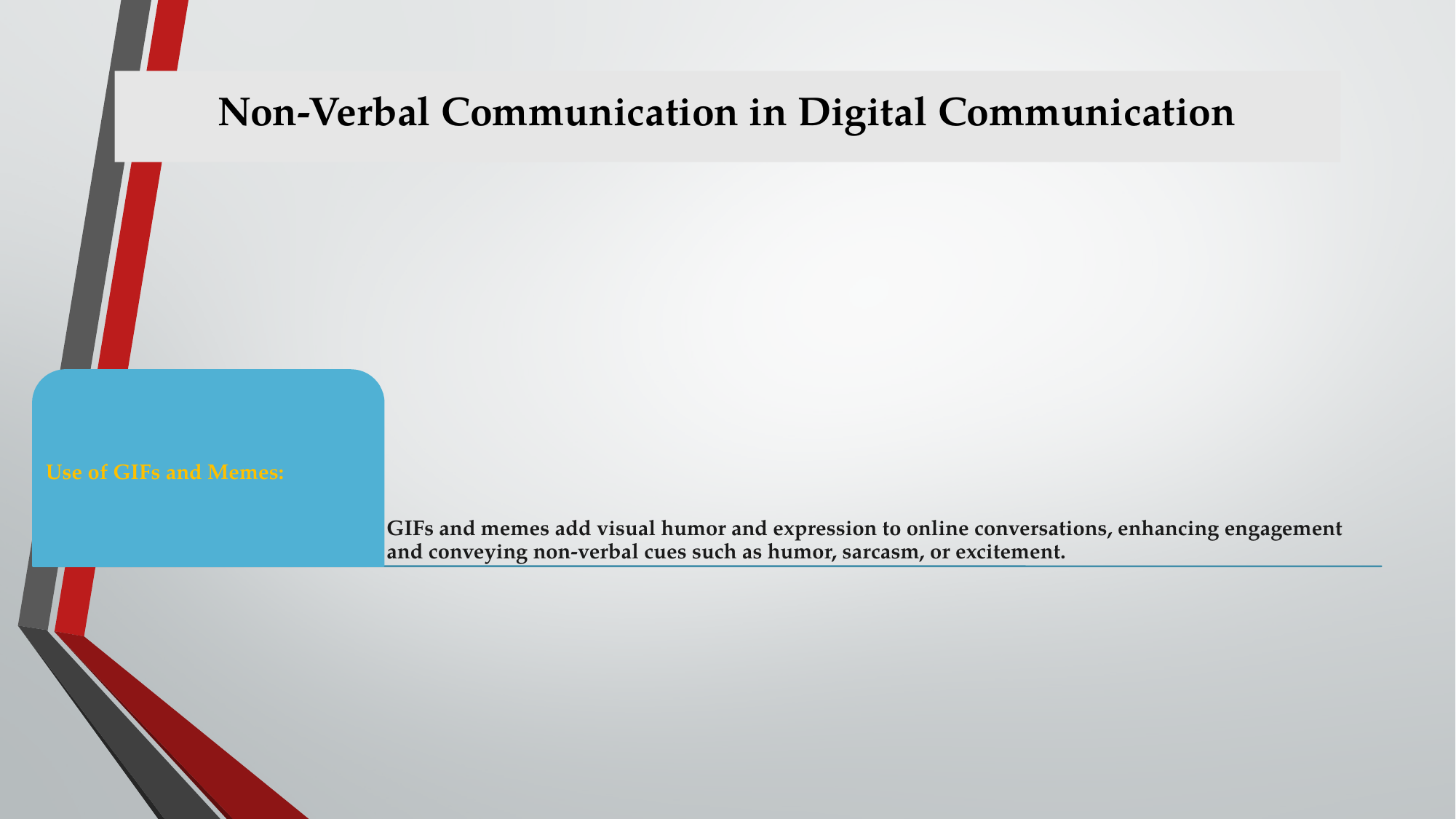

# Non-Verbal Communication in Digital Communication
GIFs and memes add visual humor and expression to online conversations, enhancing engagement and conveying non-verbal cues such as humor, sarcasm, or excitement.
Use of GIFs and Memes: